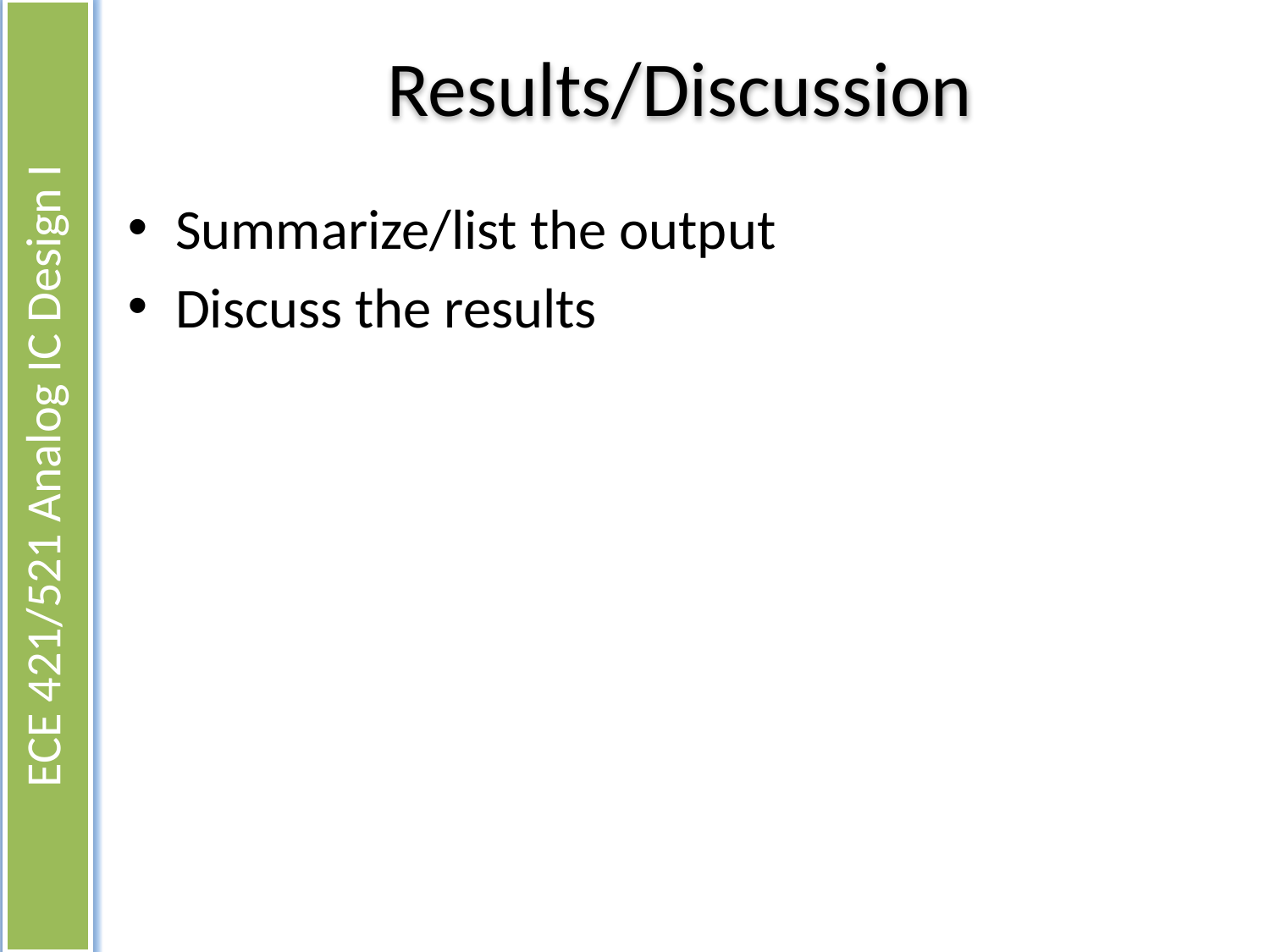

# Results/Discussion
Summarize/list the output
Discuss the results